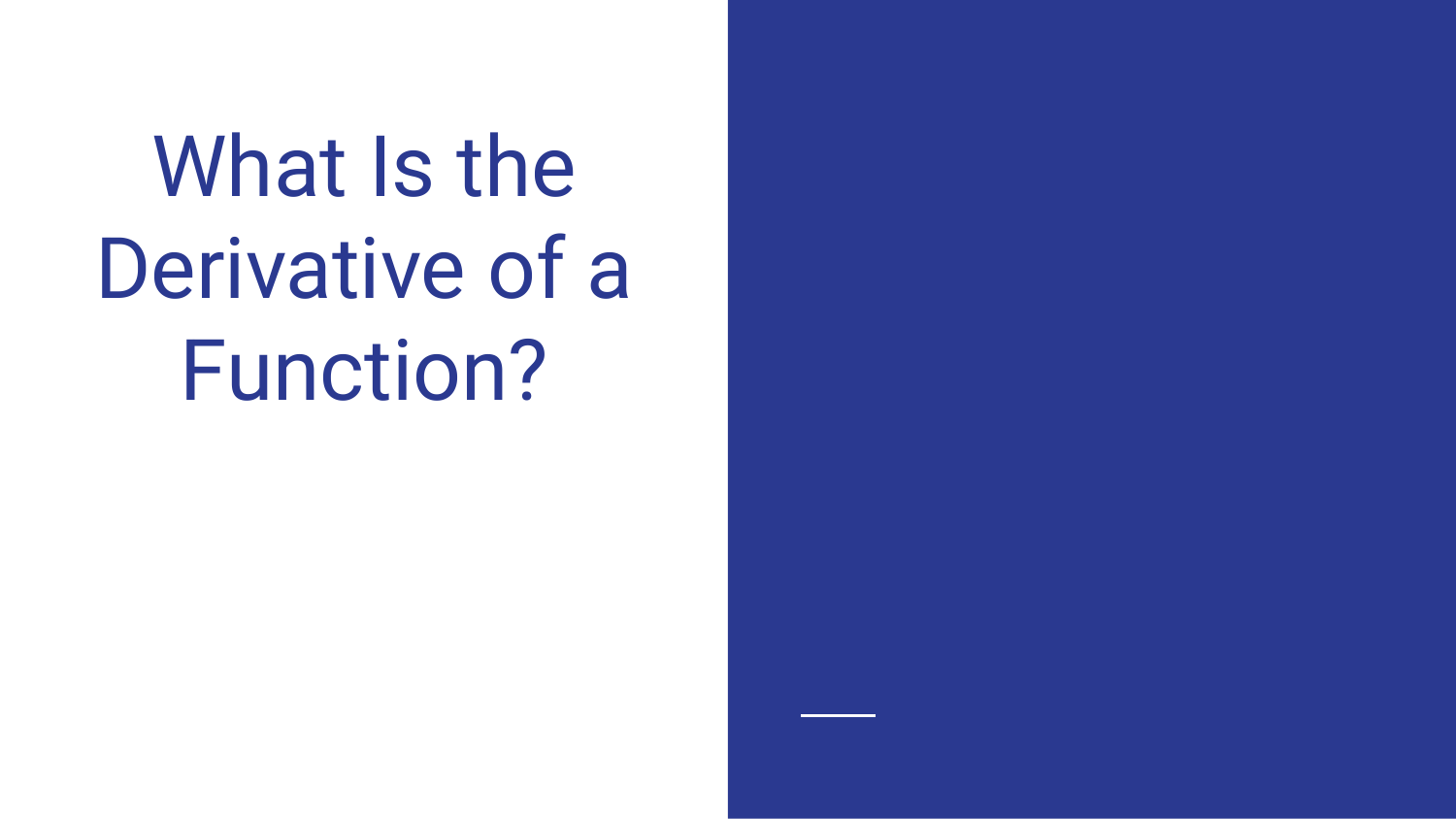

# What Is the Derivative of a Function?